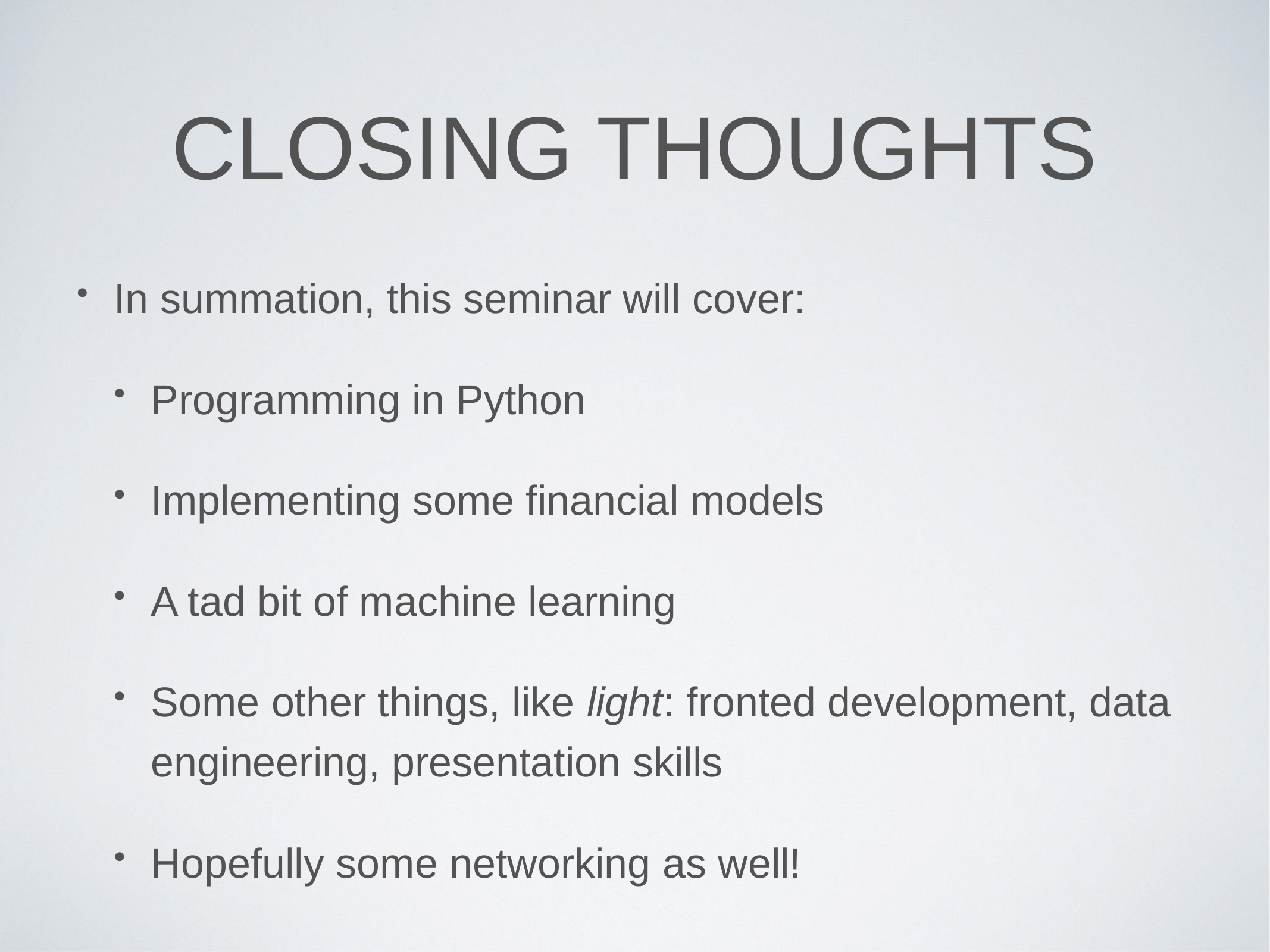

# Closing thoughts
In summation, this seminar will cover:
Programming in Python
Implementing some financial models
A tad bit of machine learning
Some other things, like light: fronted development, data engineering, presentation skills
Hopefully some networking as well!